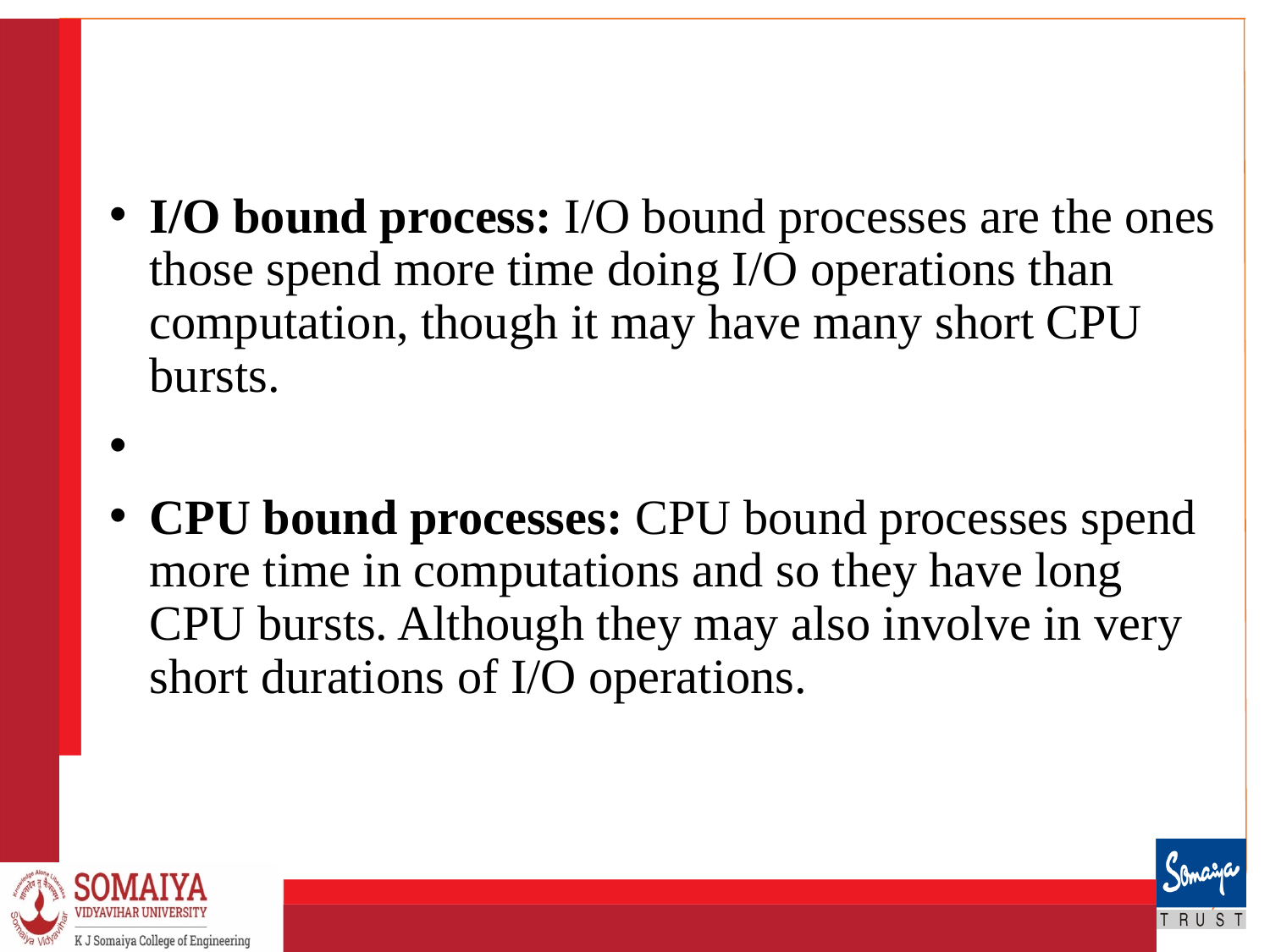

#
I/O bound process: I/O bound processes are the ones those spend more time doing I/O operations than computation, though it may have many short CPU bursts.

CPU bound processes: CPU bound processes spend more time in computations and so they have long CPU bursts. Although they may also involve in very short durations of I/O operations.